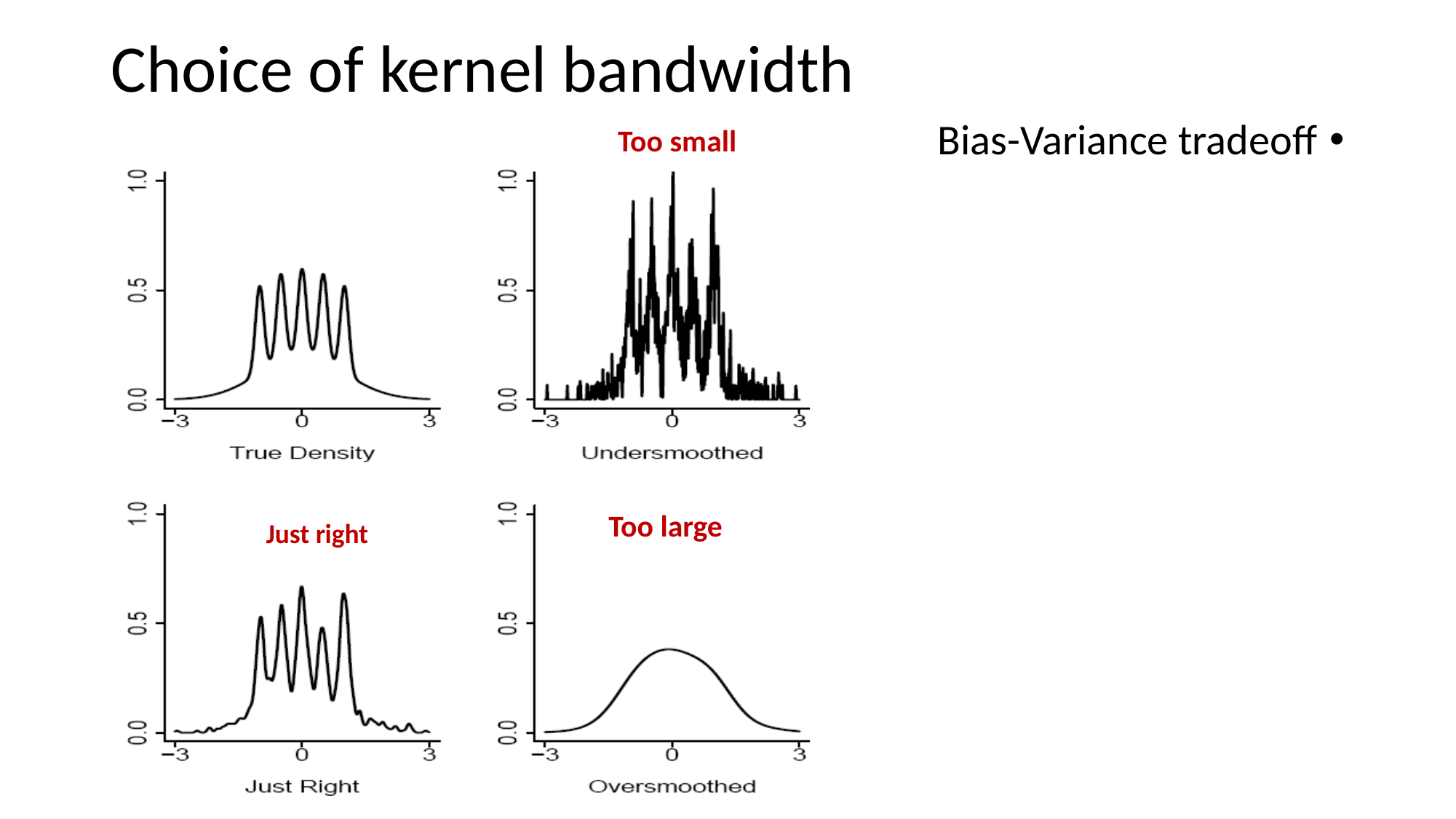

# Choice of kernel bandwidth
Bias-Variance tradeoff
Too small

Too large
Just right